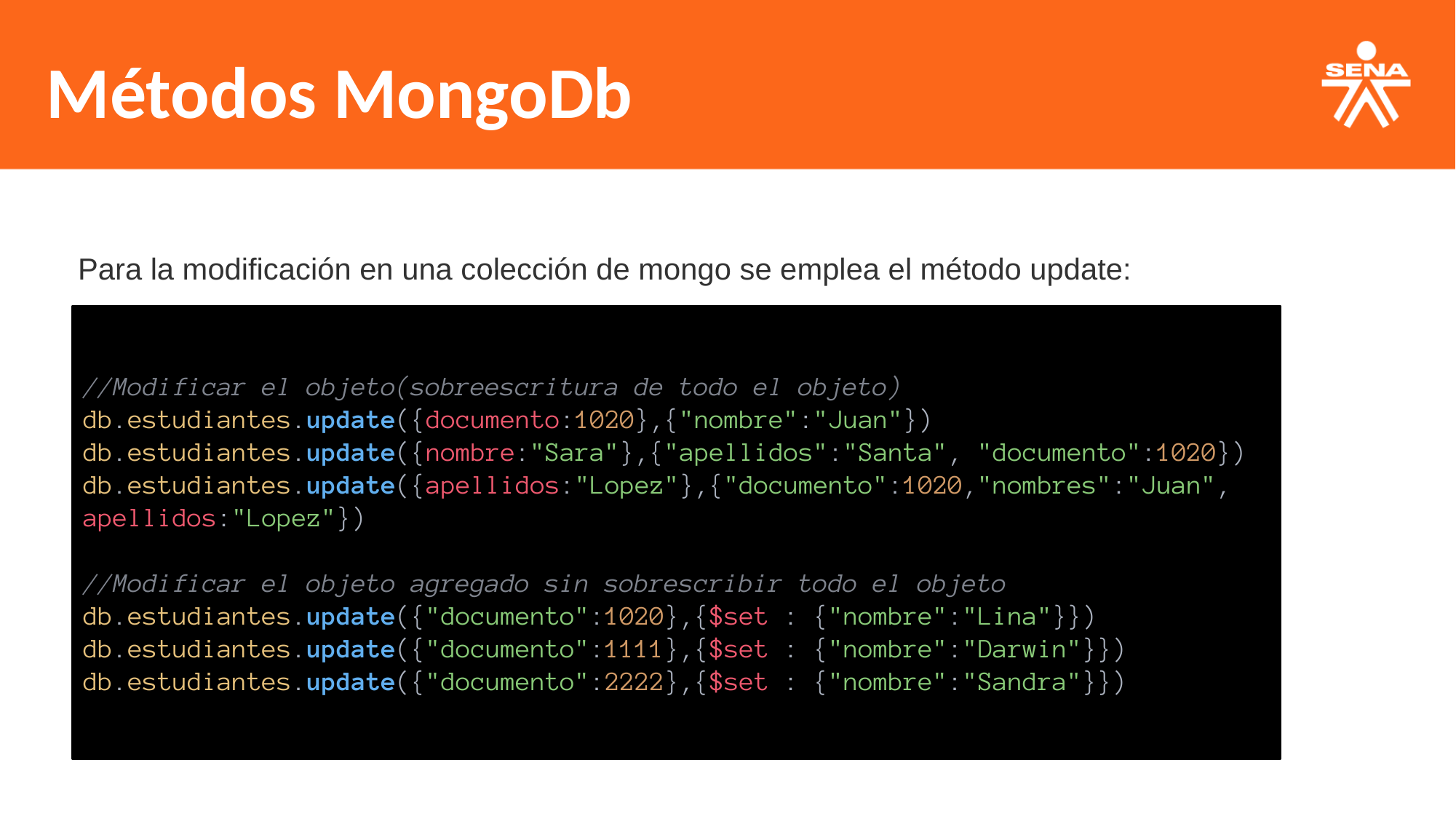

Métodos MongoDb
Para la modificación en una colección de mongo se emplea el método update:

//Modificar el objeto(sobreescritura de todo el objeto)
db.estudiantes.update({documento:1020},{"nombre":"Juan"})
db.estudiantes.update({nombre:"Sara"},{"apellidos":"Santa", "documento":1020})
db.estudiantes.update({apellidos:"Lopez"},{"documento":1020,"nombres":"Juan", apellidos:"Lopez"})

//Modificar el objeto agregado sin sobrescribir todo el objeto
db.estudiantes.update({"documento":1020},{$set : {"nombre":"Lina"}})
db.estudiantes.update({"documento":1111},{$set : {"nombre":"Darwin"}})
db.estudiantes.update({"documento":2222},{$set : {"nombre":"Sandra"}})